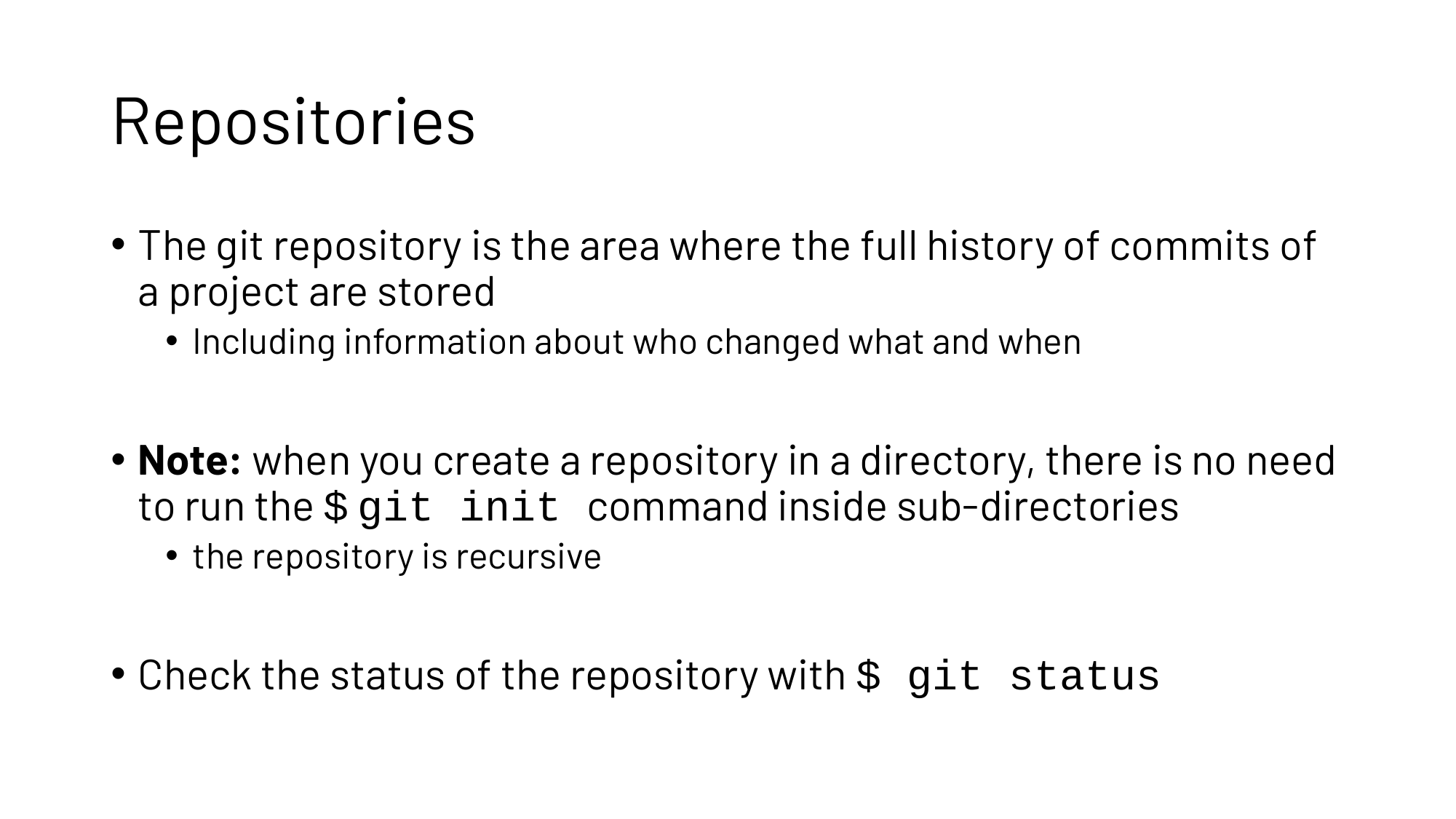

# Repositories
The git repository is the area where the full history of commits of a project are stored
Including information about who changed what and when

Note: when you create a repository in a directory, there is no need to run the $ git init command inside sub-directories
the repository is recursive

Check the status of the repository with $ git status